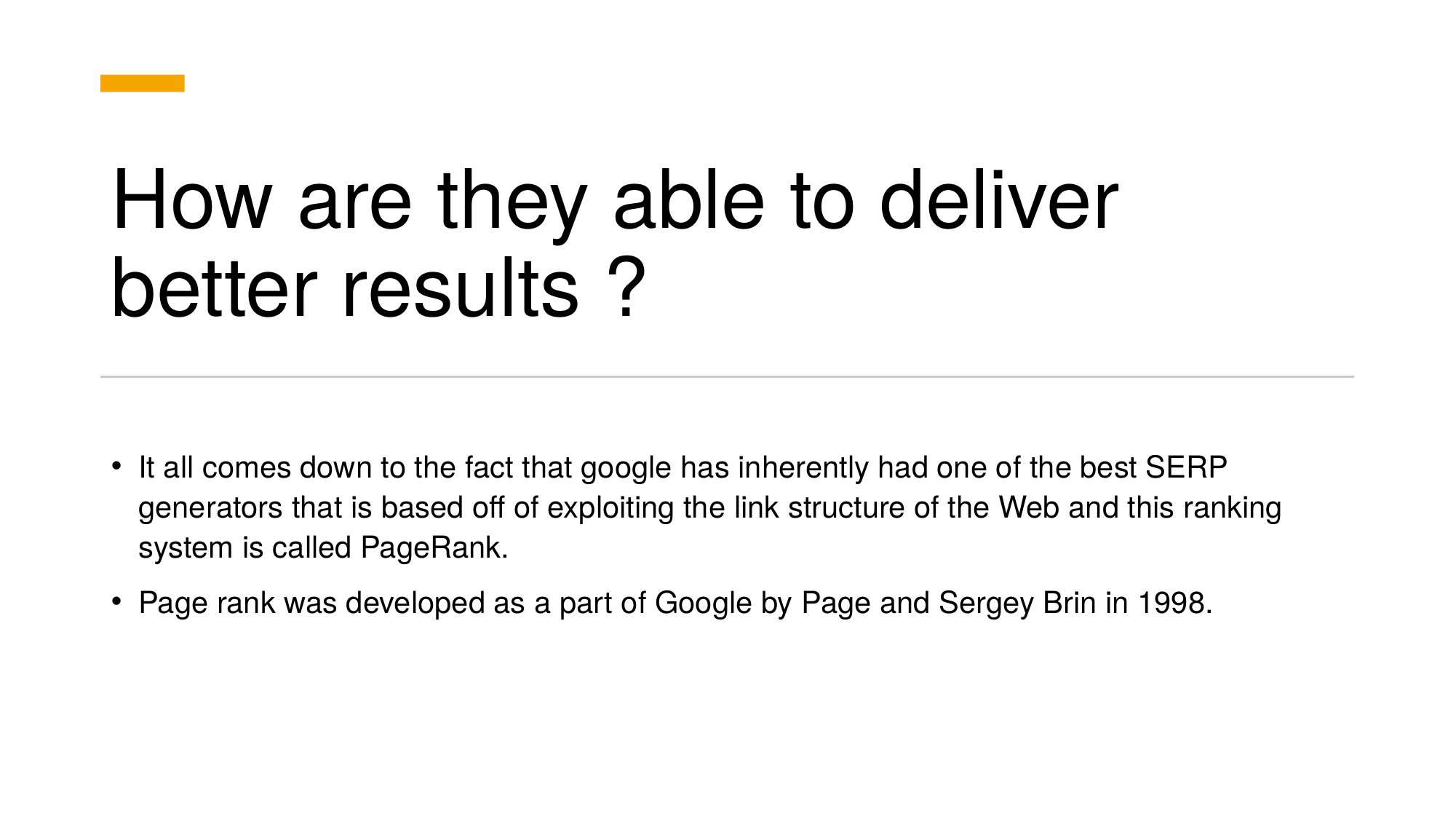

# How are they able to deliver better results ?

It all comes down to the fact that google has inherently had one of the best SERP generators that is based off of exploiting the link structure of the Web and this ranking system is called PageRank.
Page rank was developed as a part of Google by Page and Sergey Brin in 1998.